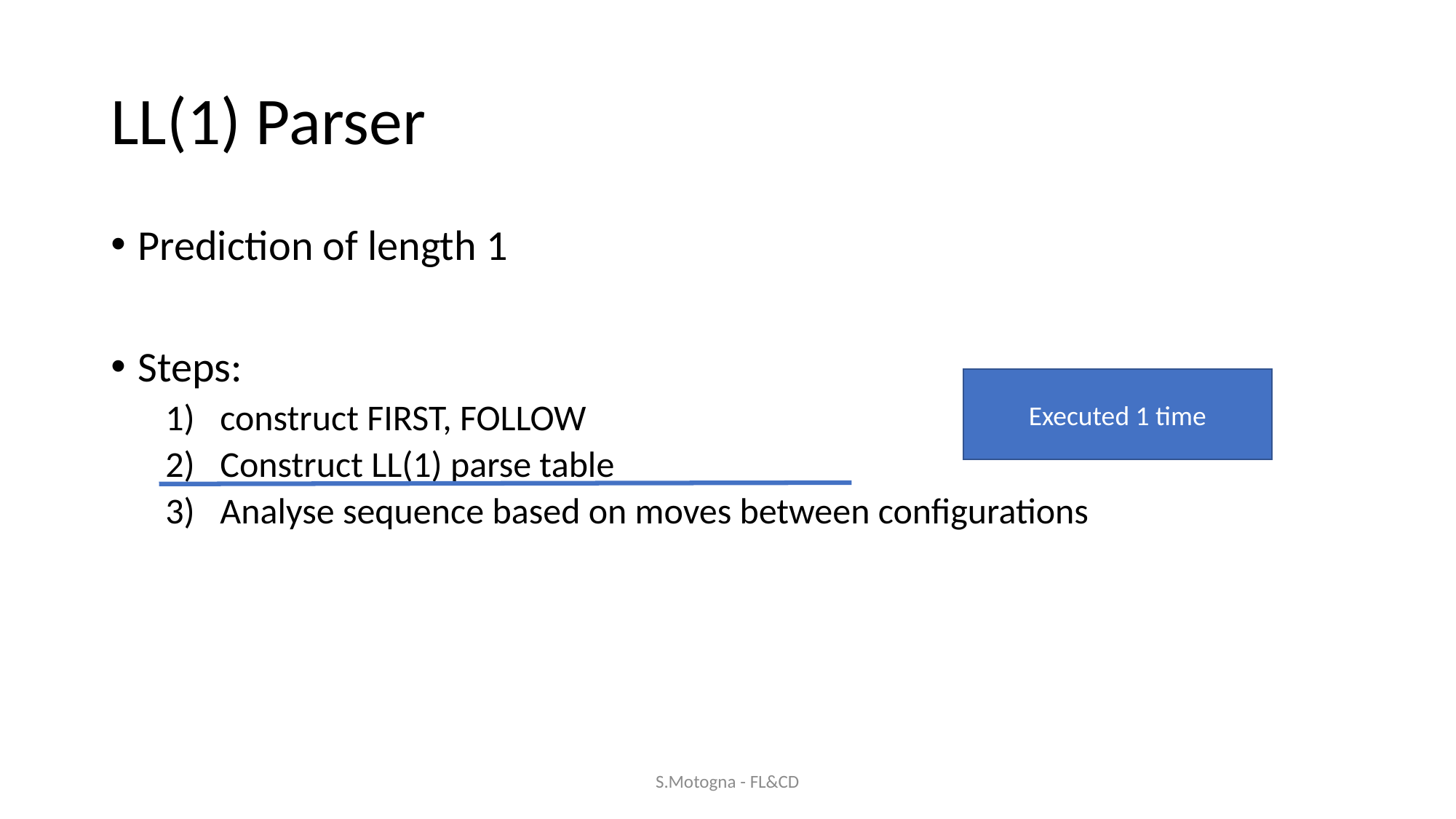

# LL(1) Parser
Prediction of length 1

Steps:
construct FIRST, FOLLOW
Construct LL(1) parse table
Analyse sequence based on moves between configurations
Executed 1 time

S.Motogna - FL&CD